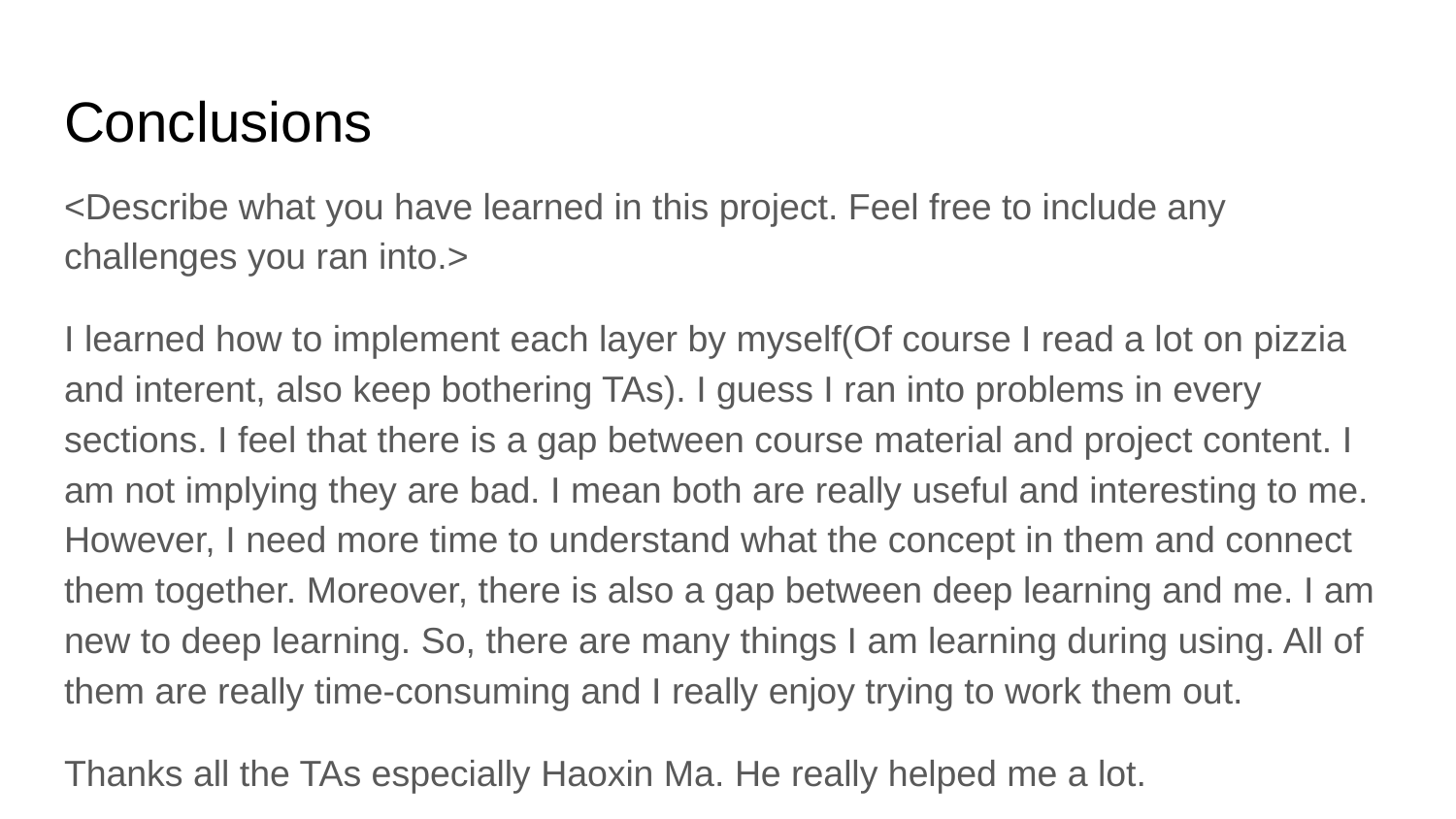

# Conclusions
<Describe what you have learned in this project. Feel free to include any challenges you ran into.>
I learned how to implement each layer by myself(Of course I read a lot on pizzia and interent, also keep bothering TAs). I guess I ran into problems in every sections. I feel that there is a gap between course material and project content. I am not implying they are bad. I mean both are really useful and interesting to me. However, I need more time to understand what the concept in them and connect them together. Moreover, there is also a gap between deep learning and me. I am new to deep learning. So, there are many things I am learning during using. All of them are really time-consuming and I really enjoy trying to work them out.
Thanks all the TAs especially Haoxin Ma. He really helped me a lot.